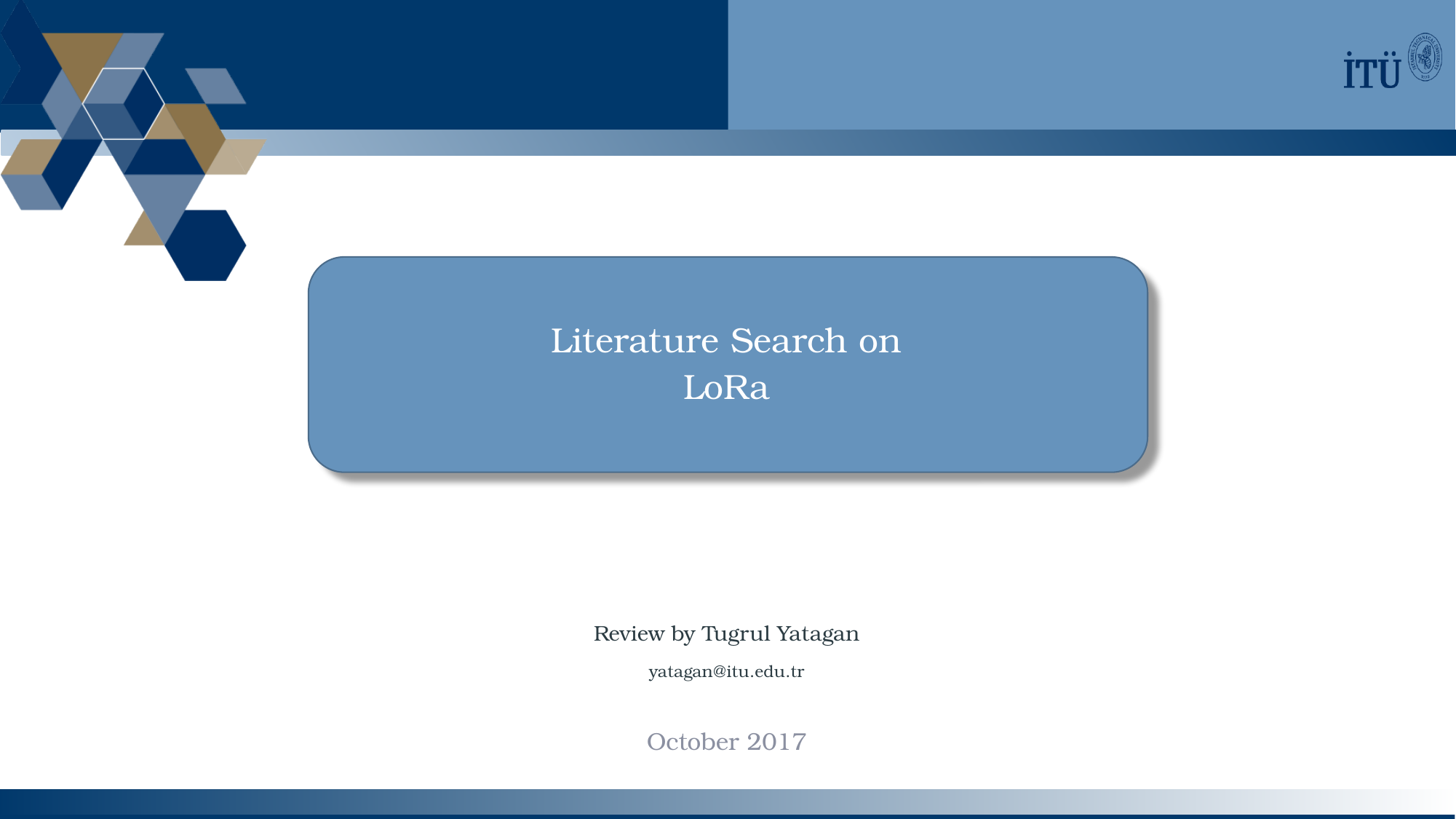

Literature Search on
LoRa

Review by Tugrul Yatagan
yatagan@itu.edu.tr
October 2017